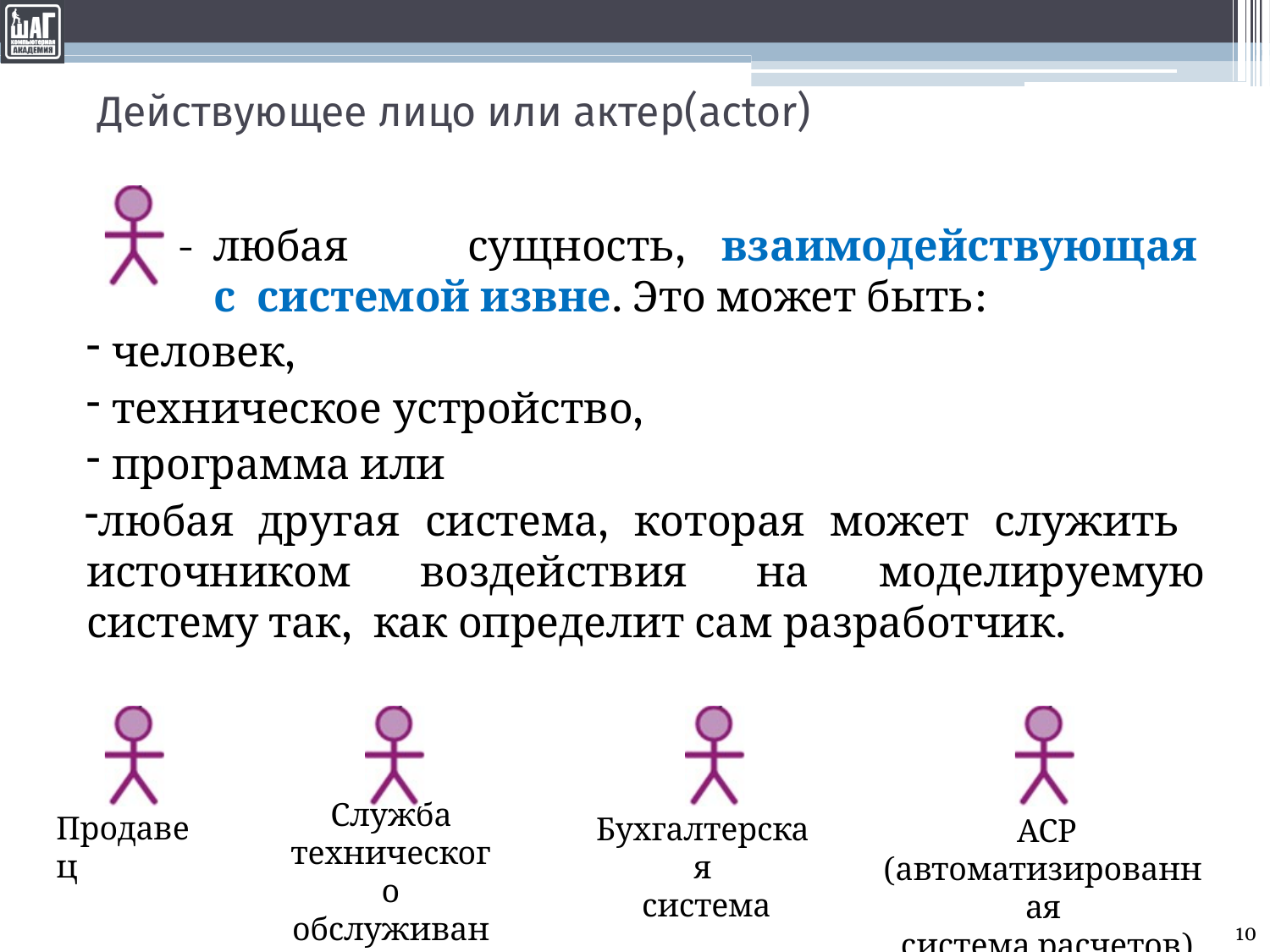

# Действующее лицо или актер(actor)

-	любая	сущность,	взаимодействующая	с  системой извне. Это может быть:
человек,
техническое устройство,
программа или
любая другая система, которая может служить  источником воздействия на моделируемую систему так,  как определит сам разработчик.

Служба
технического
обслуживания
Продавец
Бухгалтерская
система
АСР
(автоматизированная
система расчетов)
10